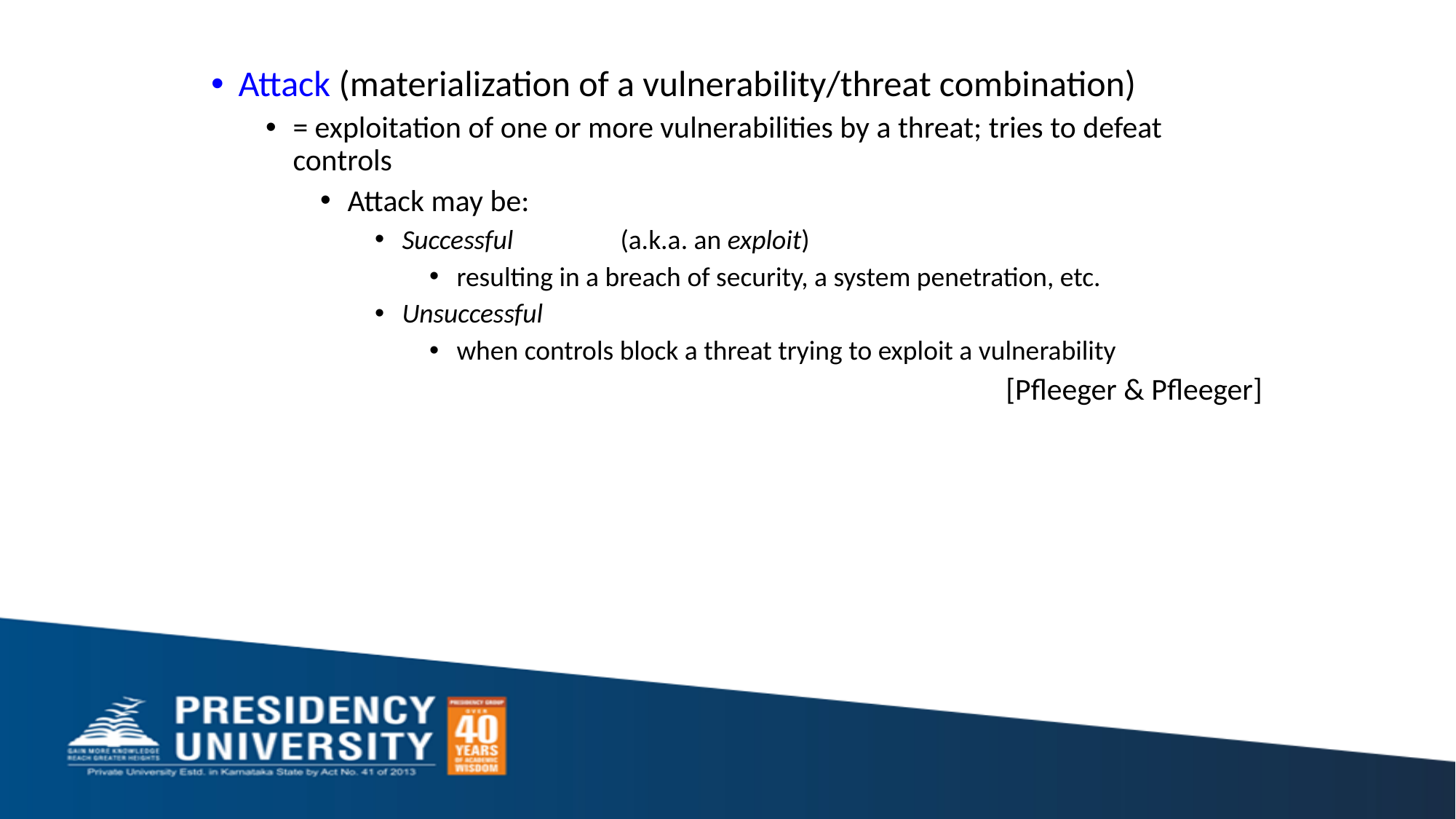

Attack (materialization of a vulnerability/threat combination)
= exploitation of one or more vulnerabilities by a threat; tries to defeat controls
Attack may be:
Successful	(a.k.a. an exploit)
resulting in a breach of security, a system penetration, etc.
Unsuccessful
when controls block a threat trying to exploit a vulnerability
[Pfleeger & Pfleeger]